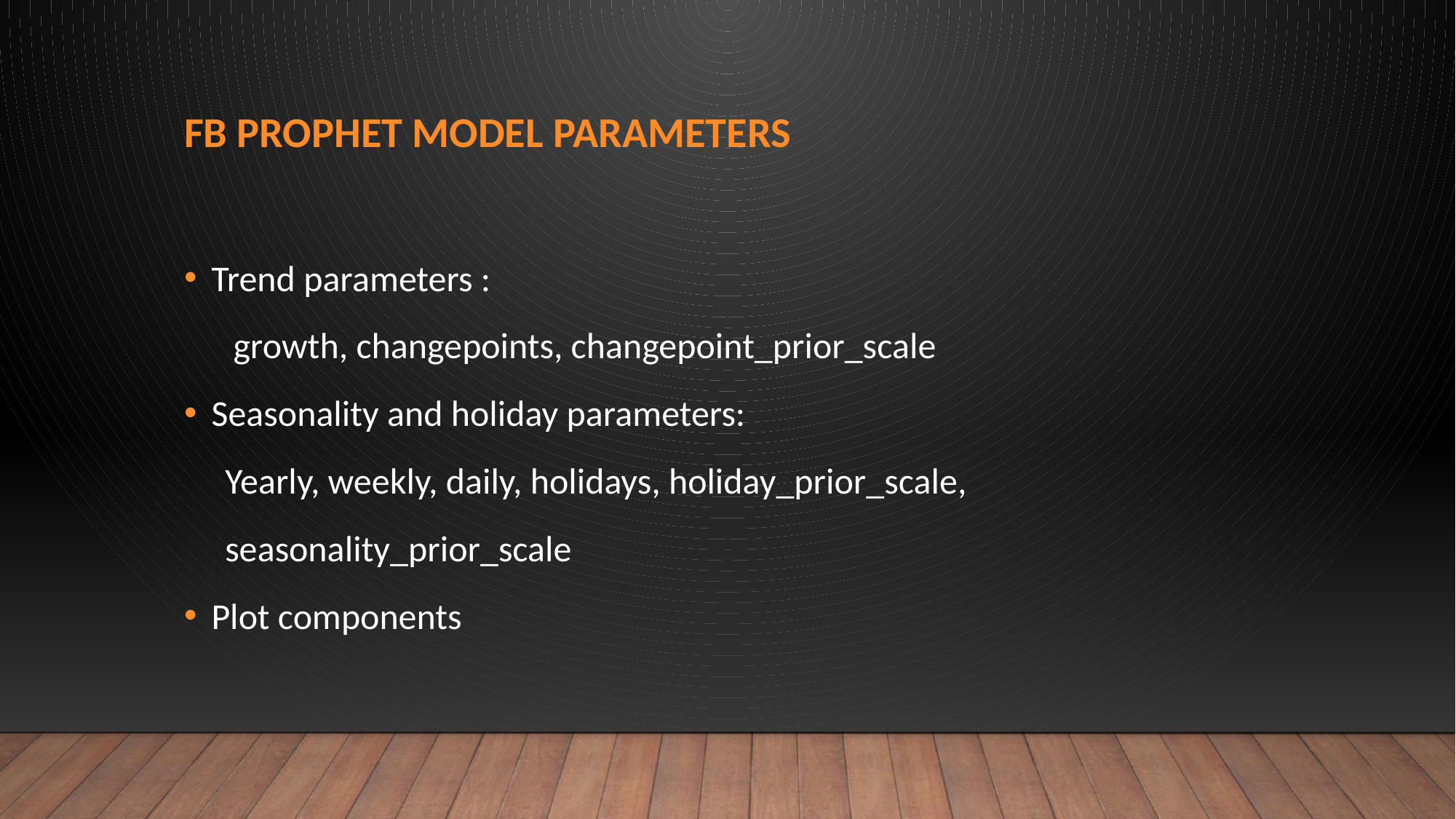

# Fb Prophet model parameters
Trend parameters :
      growth, changepoints, changepoint_prior_scale
Seasonality and holiday parameters:
     Yearly, weekly, daily, holidays, holiday_prior_scale,
     seasonality_prior_scale
Plot components